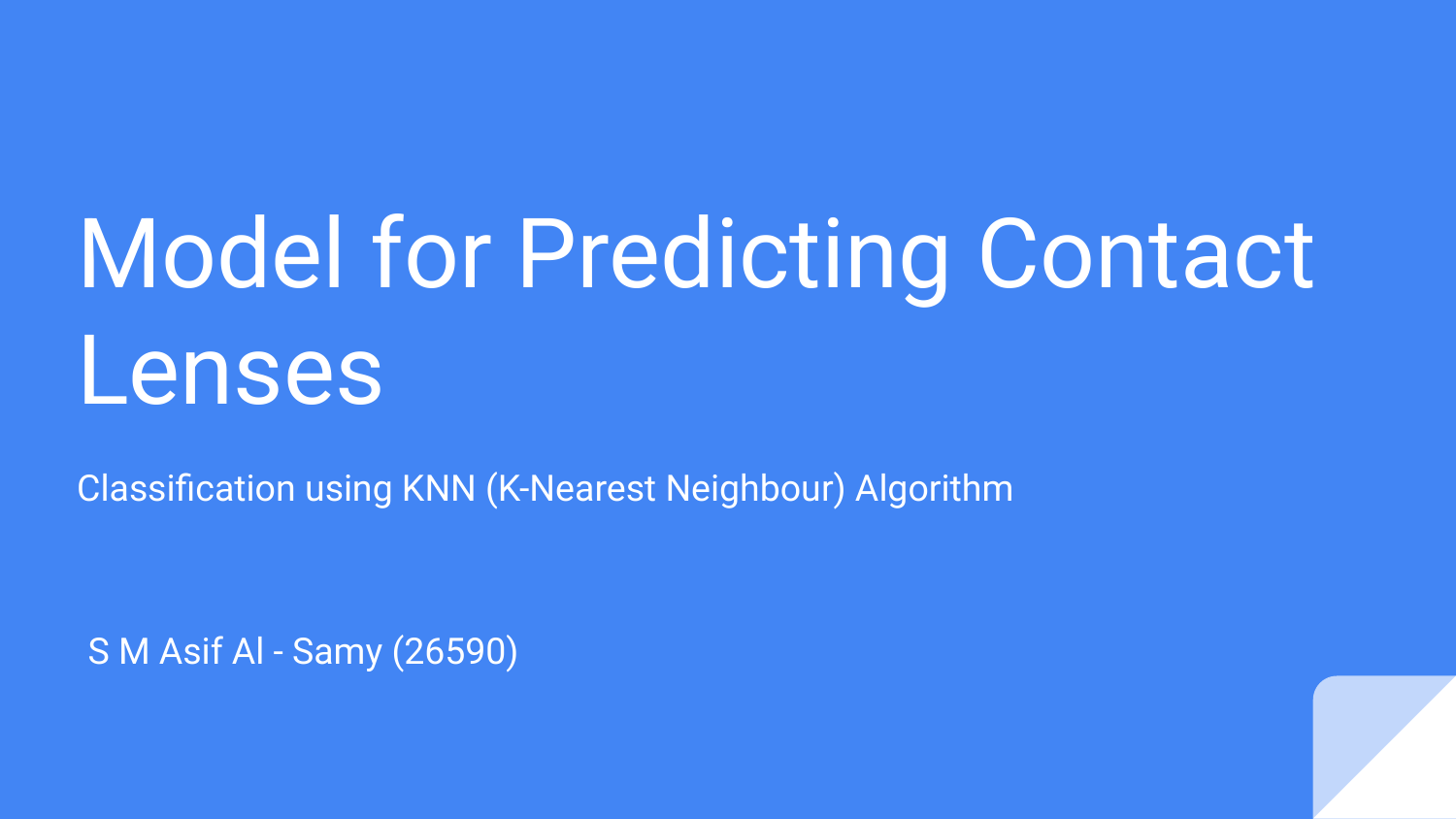

# Model for Predicting Contact Lenses
Classification using KNN (K-Nearest Neighbour) Algorithm

S M Asif Al - Samy (26590)